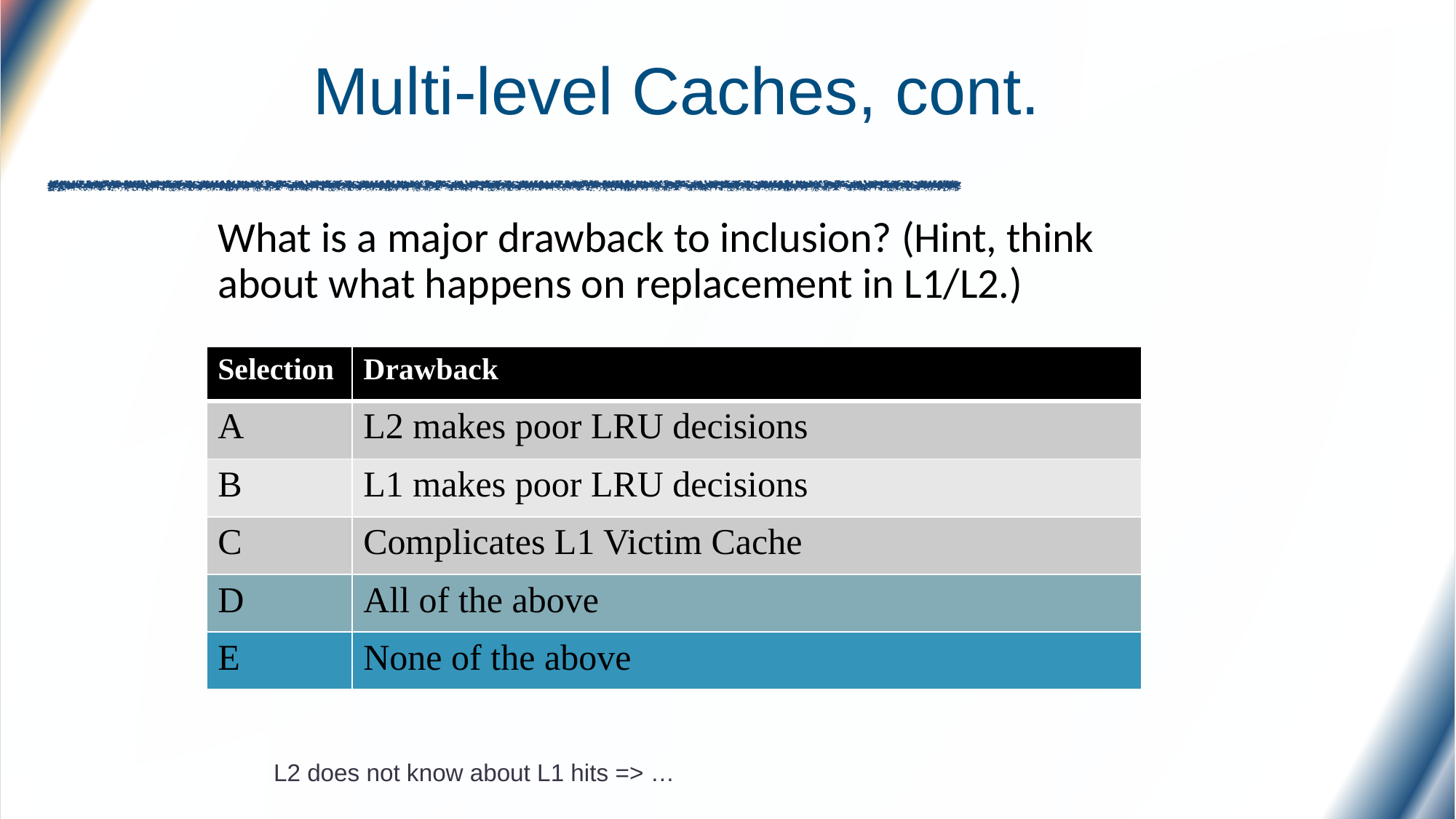

# Multi-level Caches, cont.
What is a major drawback to inclusion? (Hint, think about what happens on replacement in L1/L2.)
| Selection | Drawback |
| --- | --- |
| A | L2 makes poor LRU decisions |
| B | L1 makes poor LRU decisions |
| C | Complicates L1 Victim Cache |
| D | All of the above |
| E | None of the above |
L2 does not know about L1 hits => …